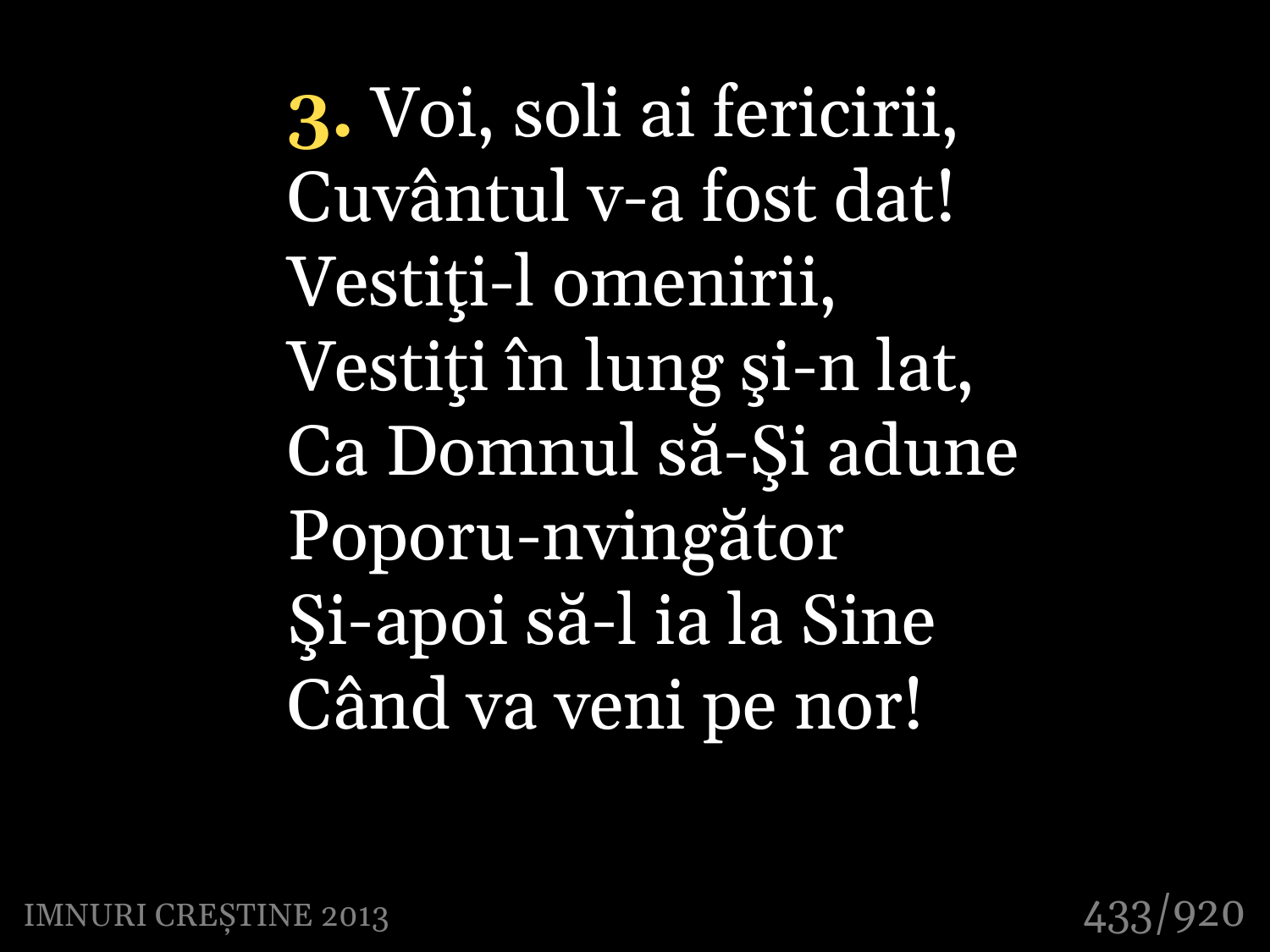

3. Voi, soli ai fericirii,
Cuvântul v-a fost dat!
Vestiţi-l omenirii,
Vestiţi în lung şi-n lat,
Ca Domnul să-Şi adune
Poporu-nvingător
Şi-apoi să-l ia la Sine
Când va veni pe nor!
433/920
IMNURI CREȘTINE 2013